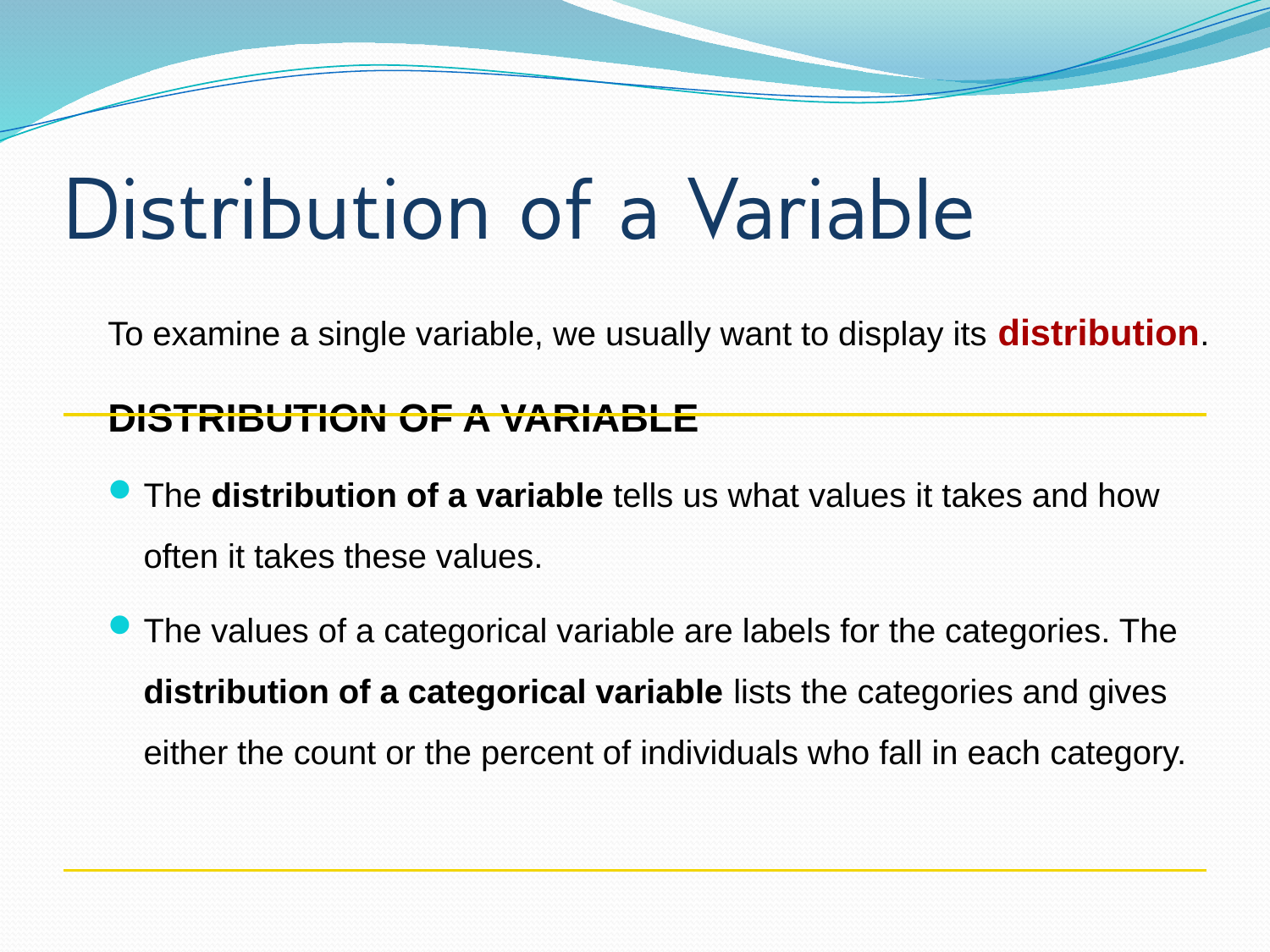

# Distribution of a Variable
To examine a single variable, we usually want to display its distribution.
Distribution of a variable
The distribution of a variable tells us what values it takes and how often it takes these values.
The values of a categorical variable are labels for the categories. The distribution of a categorical variable lists the categories and gives either the count or the percent of individuals who fall in each category.